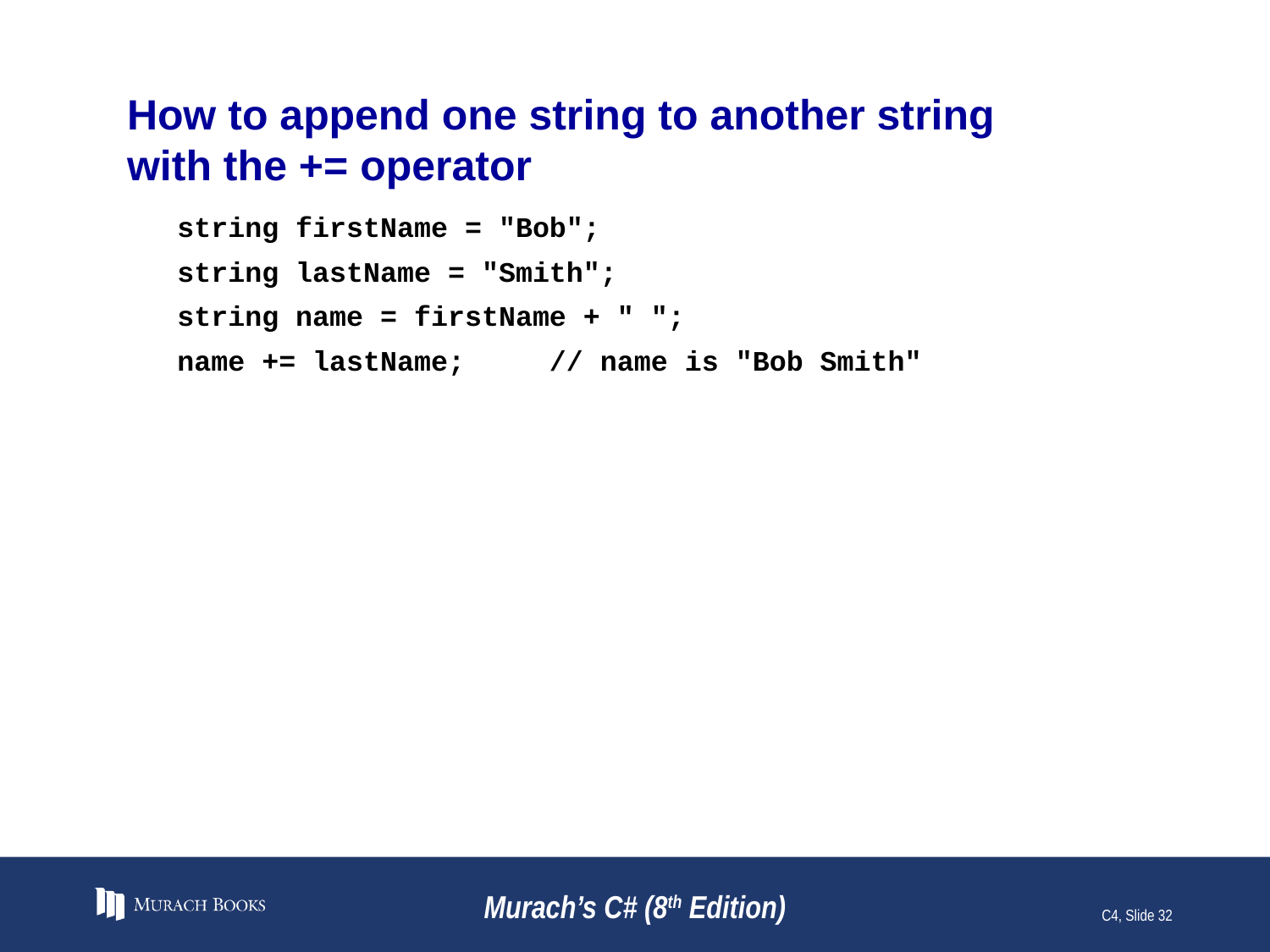

# How to append one string to another string with the += operator
string firstName = "Bob";
string lastName = "Smith";
string name = firstName + " ";
name += lastName;     // name is "Bob Smith"

Murach’s C# (8th Edition)

C4, Slide 32